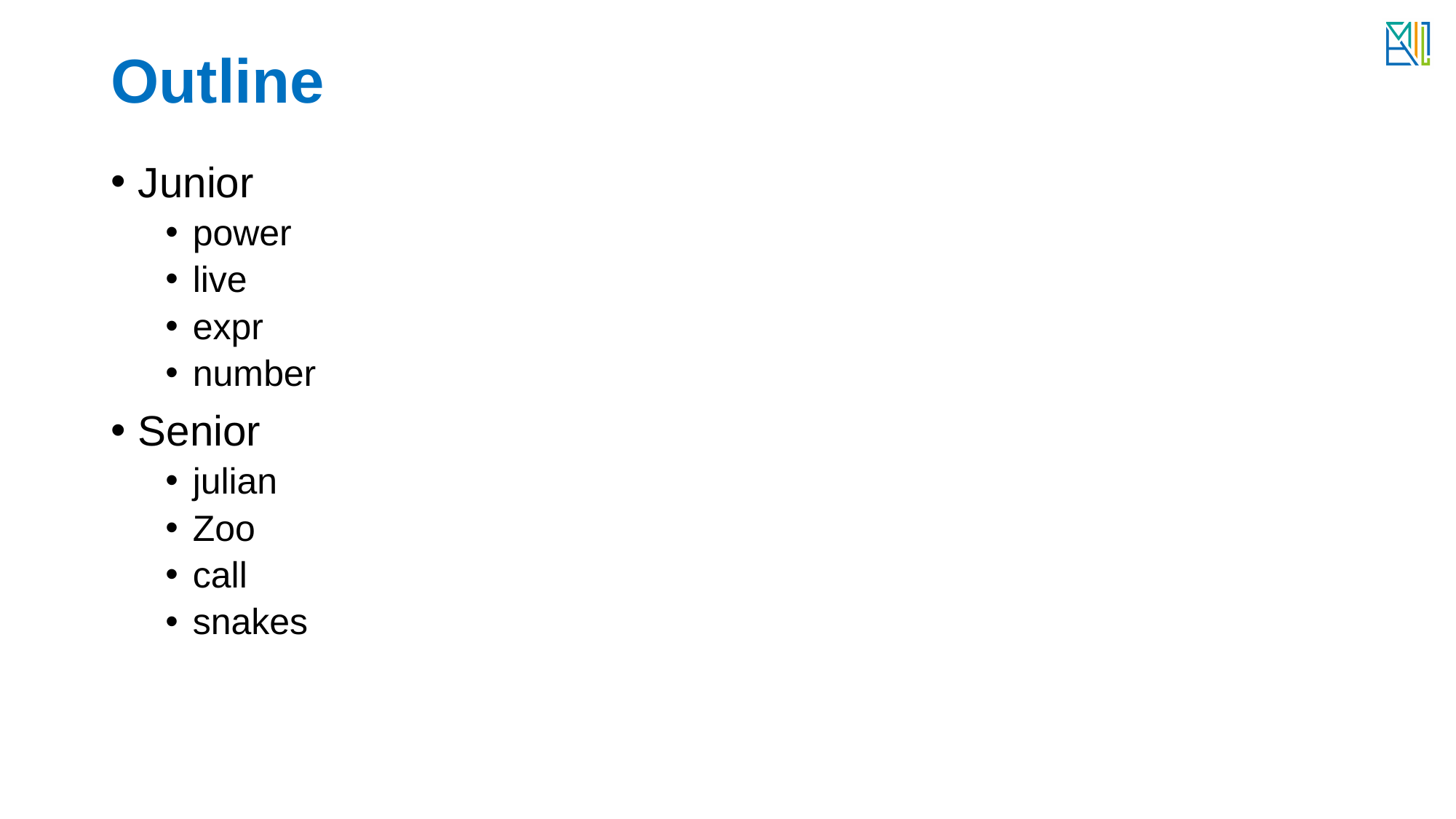

# Outline
Junior
power
live
expr
number
Senior
julian
Zoo
call
snakes